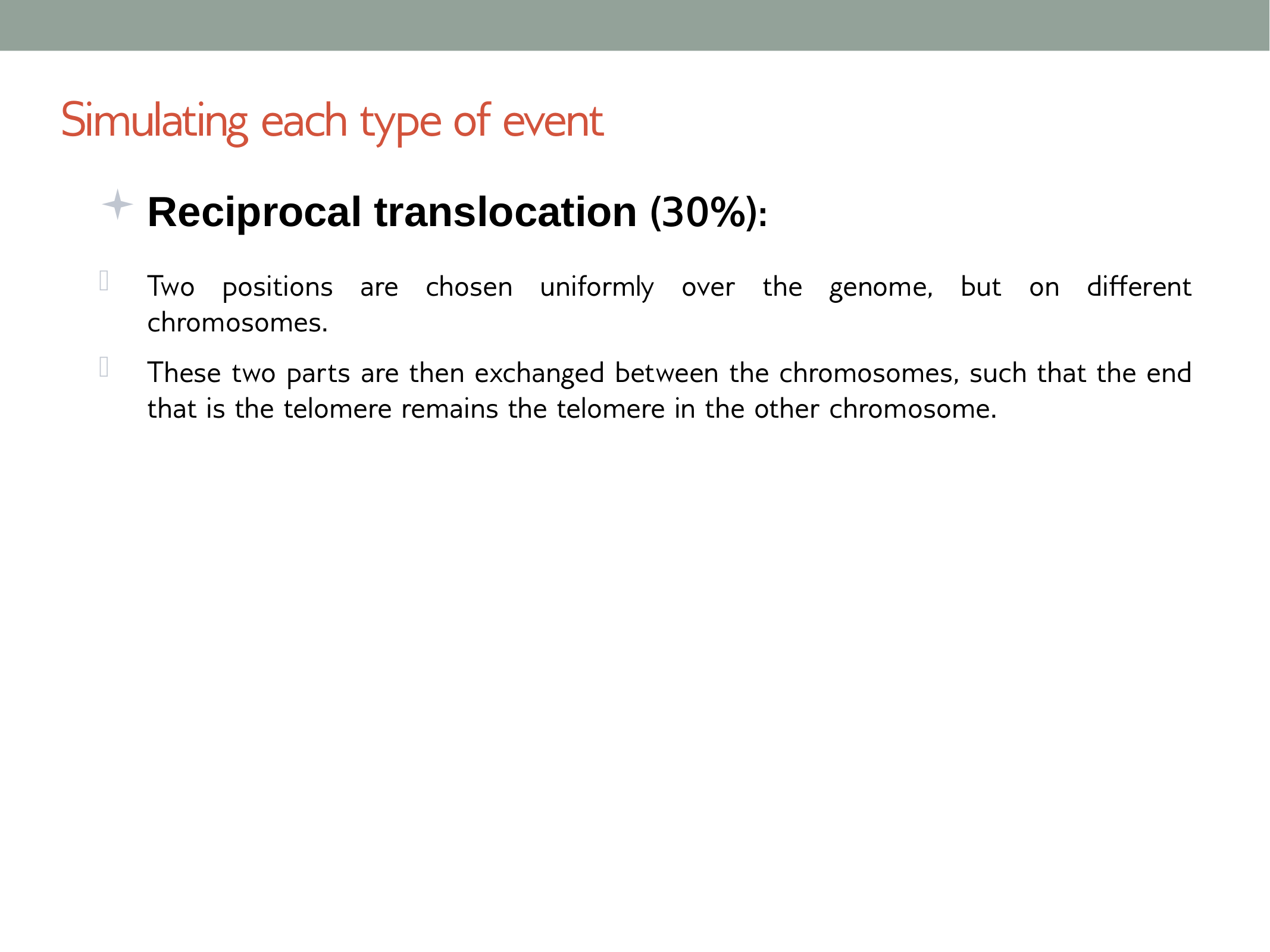

Simulating each type of event
Reciprocal translocation (30%):
Two positions are chosen uniformly over the genome, but on different chromosomes.
These two parts are then exchanged between the chromosomes, such that the end that is the telomere remains the telomere in the other chromosome.